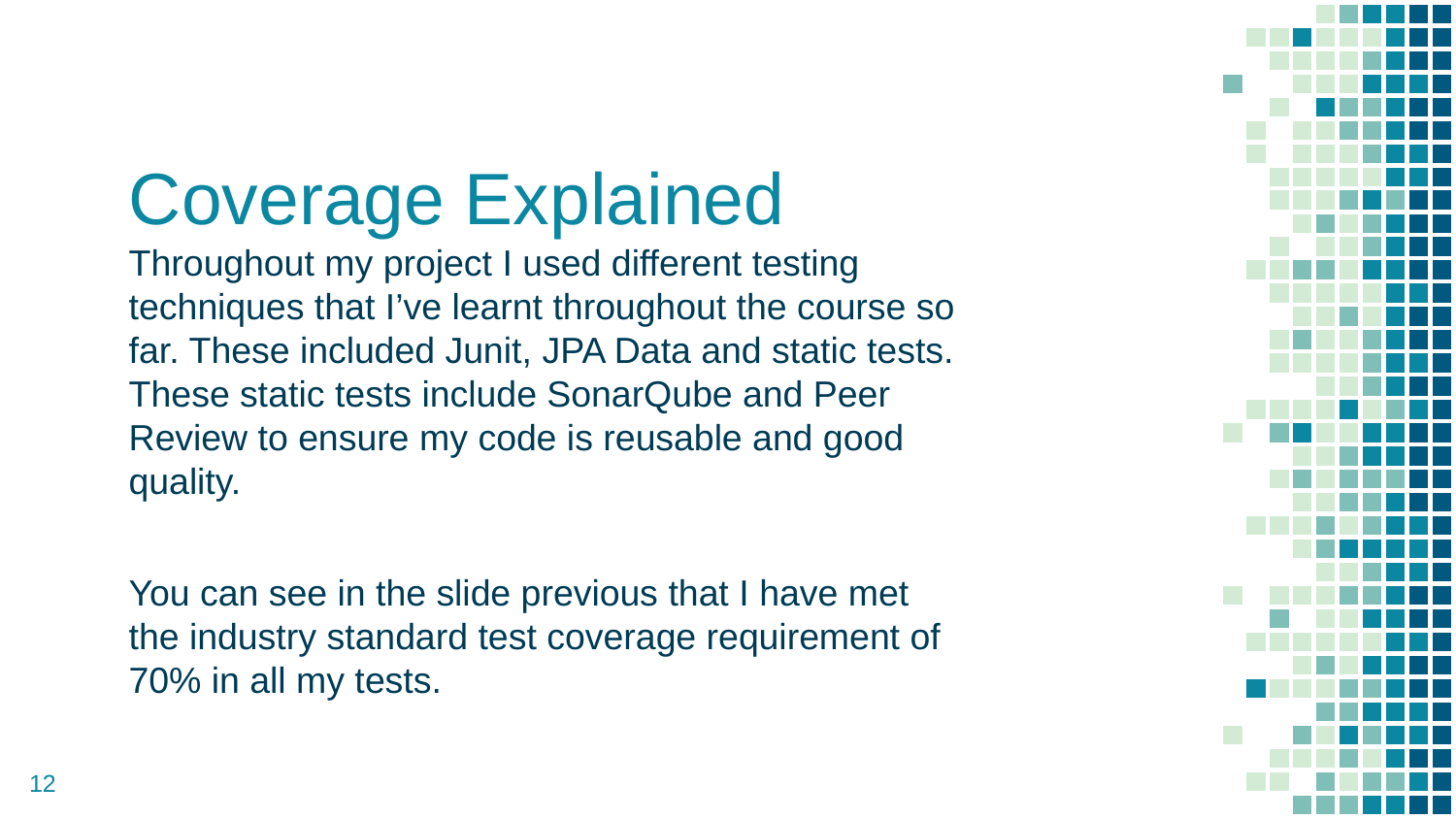

# Coverage Explained
Throughout my project I used different testing techniques that I’ve learnt throughout the course so far. These included Junit, JPA Data and static tests. These static tests include SonarQube and Peer Review to ensure my code is reusable and good quality.

You can see in the slide previous that I have met the industry standard test coverage requirement of 70% in all my tests.
12